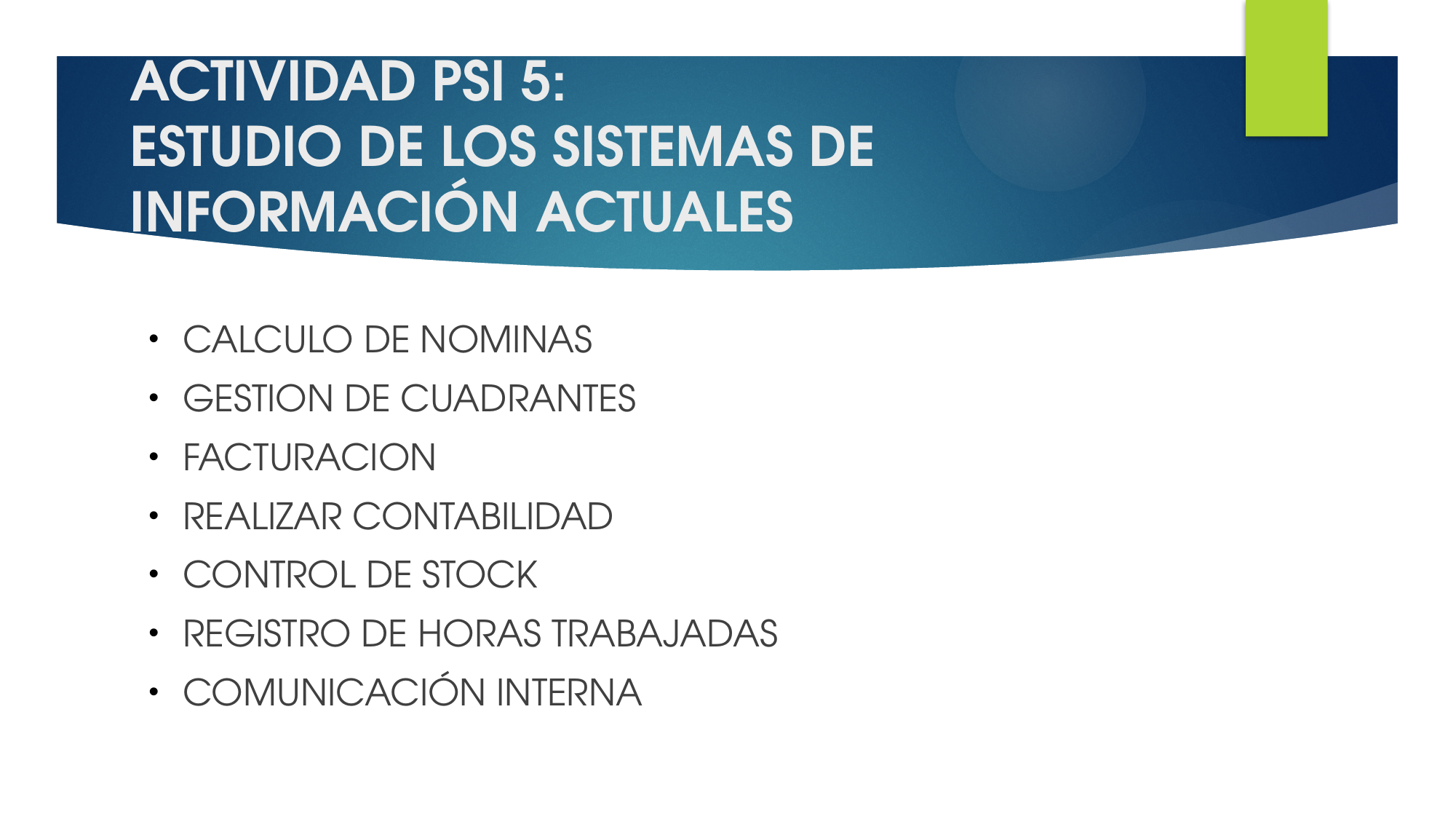

# ACTIVIDAD PSI 5: ESTUDIO DE LOS SISTEMAS DE INFORMACIÓN ACTUALES
CALCULO DE NOMINAS
GESTION DE CUADRANTES
FACTURACION
REALIZAR CONTABILIDAD
CONTROL DE STOCK
REGISTRO DE HORAS TRABAJADAS
COMUNICACIÓN INTERNA